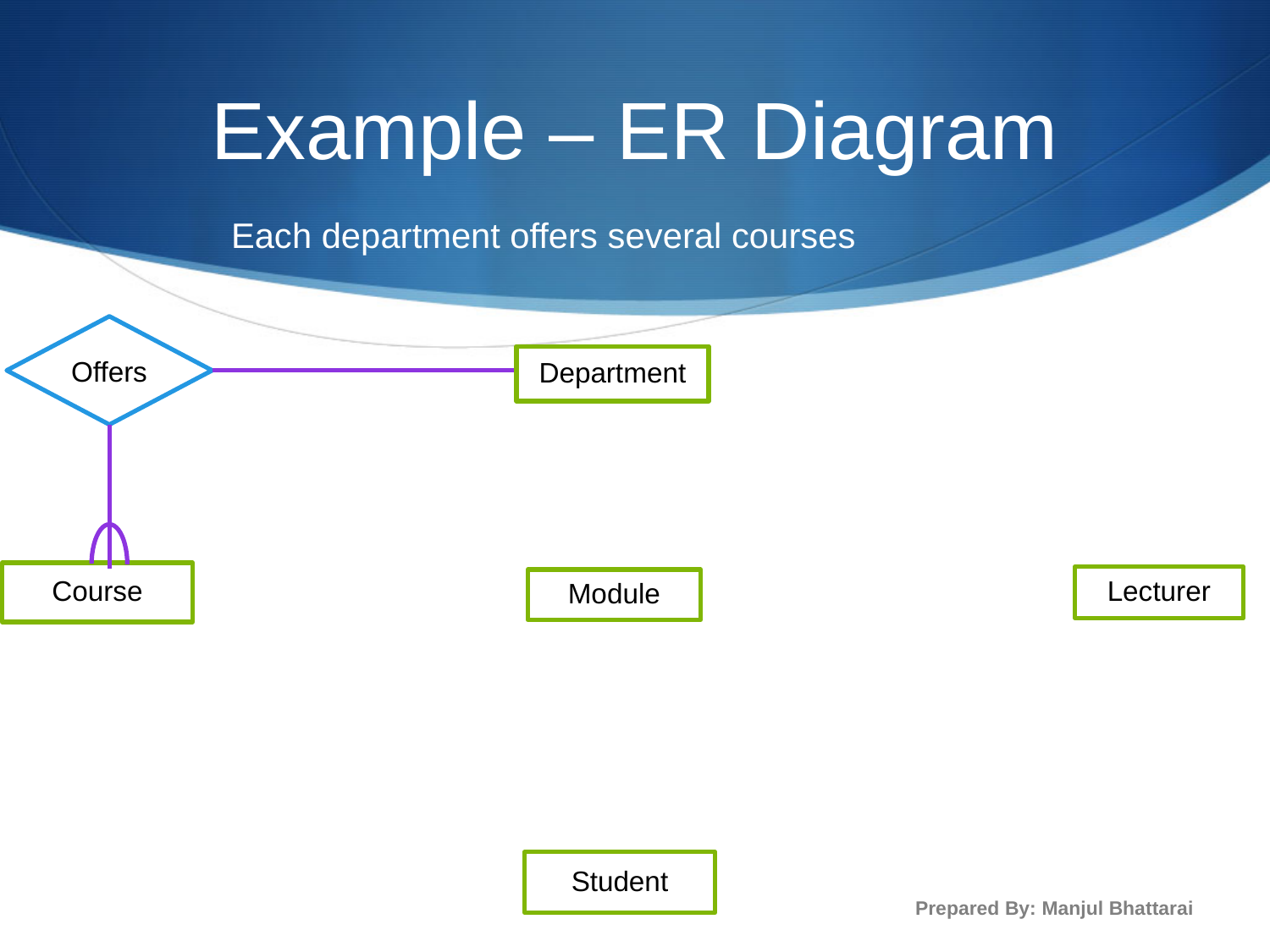

# Example – ER Diagram
Each department offers several courses
Department
Course
Module
Lecturer
Student
Offers

Prepared By: Manjul Bhattarai